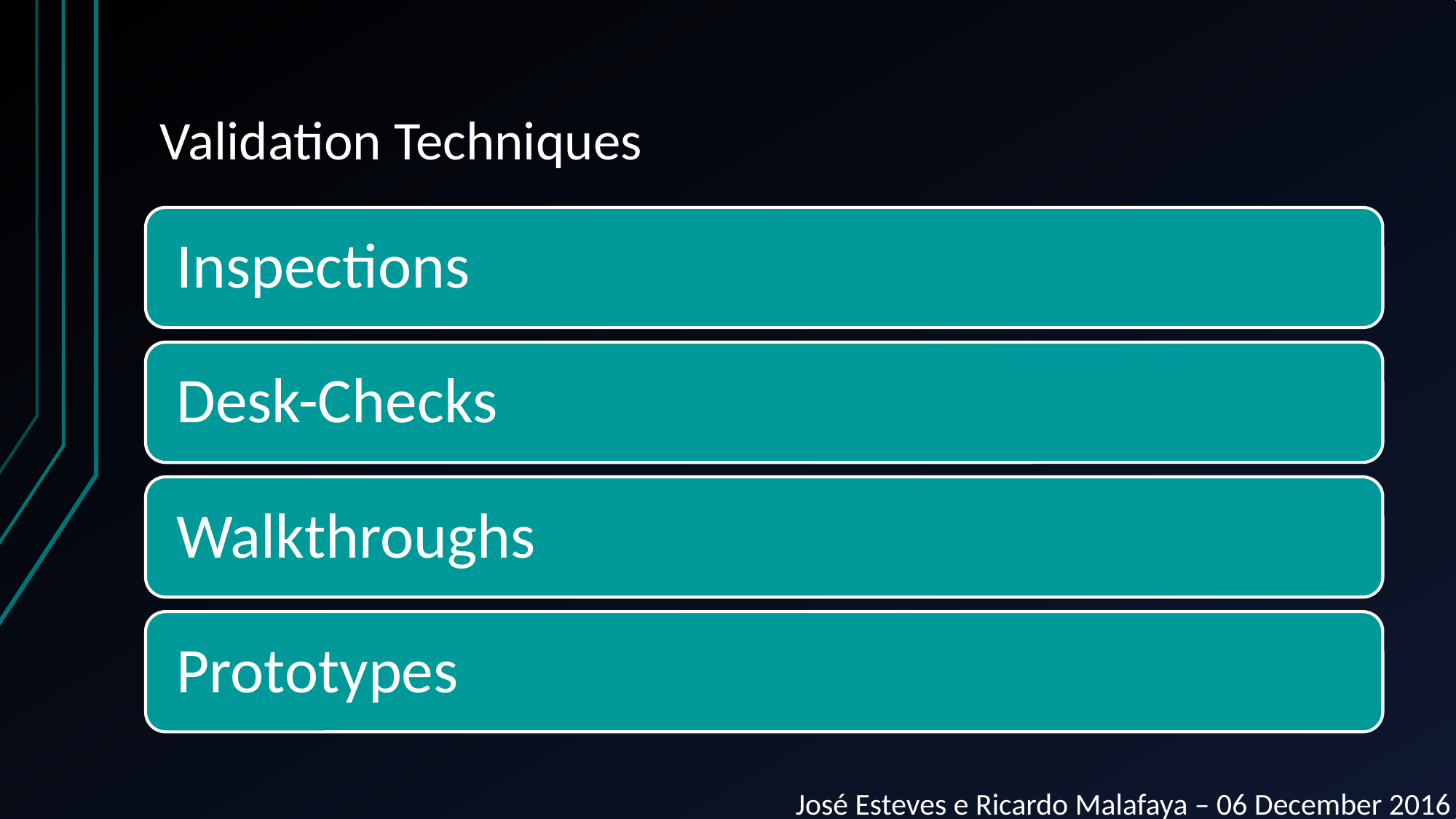

# Validation Techniques
Inspections
Desk-Checks
Walkthroughs
Prototypes
José Esteves e Ricardo Malafaya – 06 December 2016